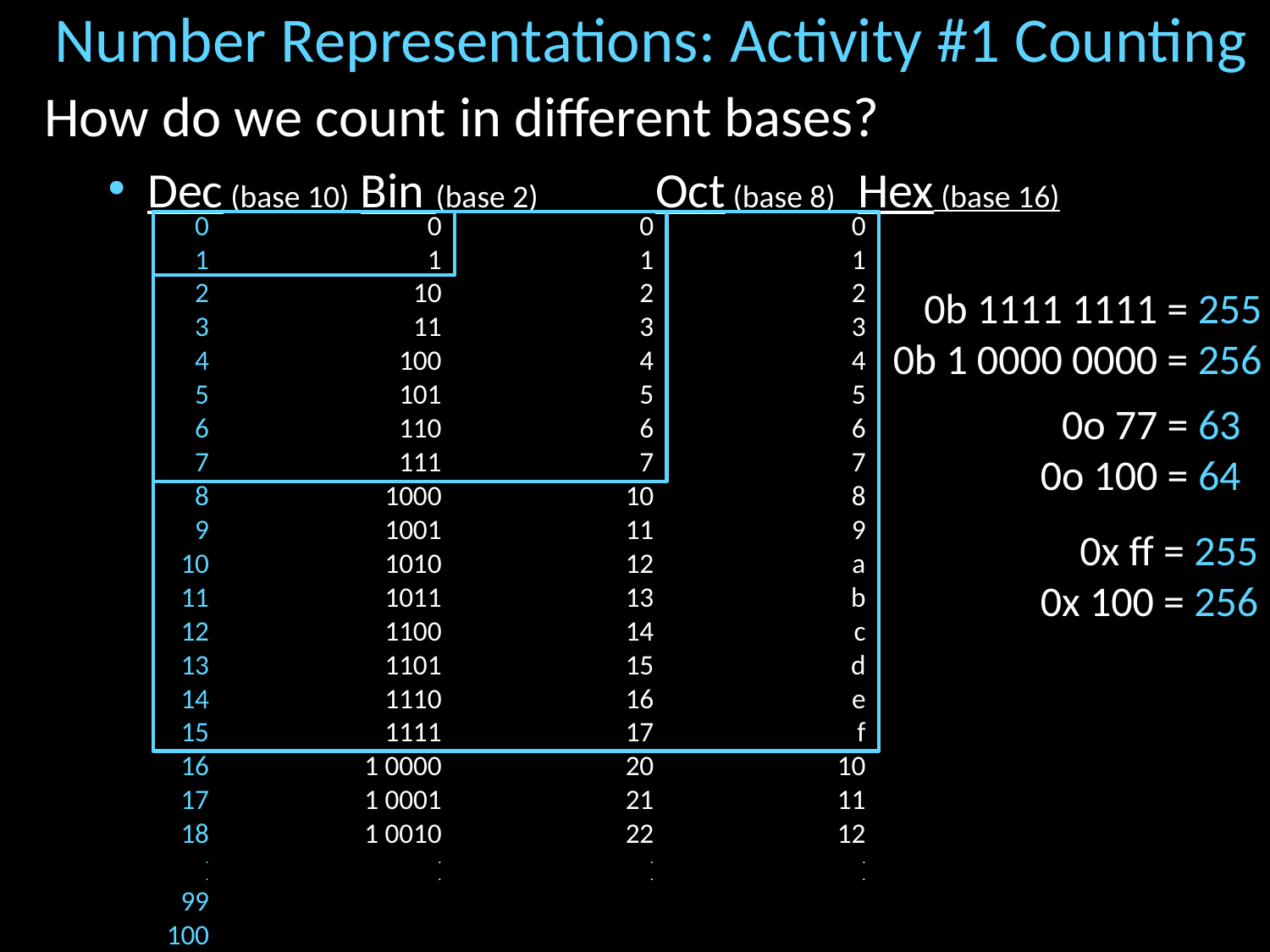

# Number Representations: Activity #1 Counting
How do we count in different bases?
Dec (base 10) Bin (base 2)	Oct (base 8)  Hex (base 16)
0
1
2
3
4
5
6
7
8
9
10
11
12
13
14
15
16
17
18
.
.
99
100
0
1
10
11
100
101
110
111
1000
1001
1010
1011
1100
1101
1110
1111
1 0000
1 0001
1 0010
.
.
0
1
2
3
4
5
6
7
10
11
12
13
14
15
16
17
20
21
22
.
.
0
1
2
3
4
5
6
7
8
9
a
b
c
d
e
f
10
11
12
.
.

0b 1111 1111 = 255
0b 1 0000 0000 = 256
0o 77 = 63
0o 100 = 64
0x ff = 255
0x 100 = 256